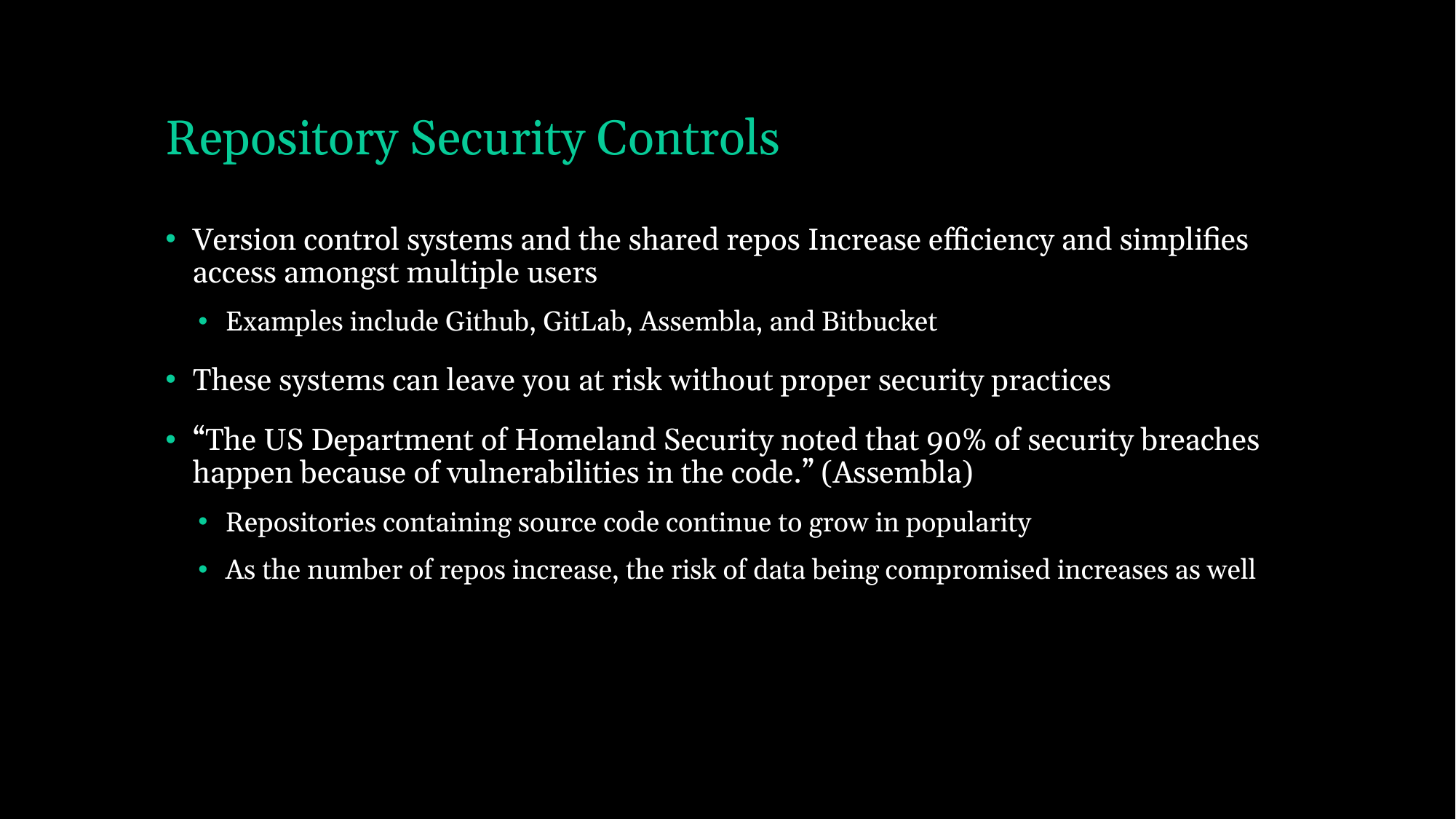

# Repository Security Controls
Version control systems and the shared repos Increase efficiency and simplifies access amongst multiple users
Examples include Github, GitLab, Assembla, and Bitbucket
These systems can leave you at risk without proper security practices
“The US Department of Homeland Security noted that 90% of security breaches happen because of vulnerabilities in the code.” (Assembla)
Repositories containing source code continue to grow in popularity
As the number of repos increase, the risk of data being compromised increases as well